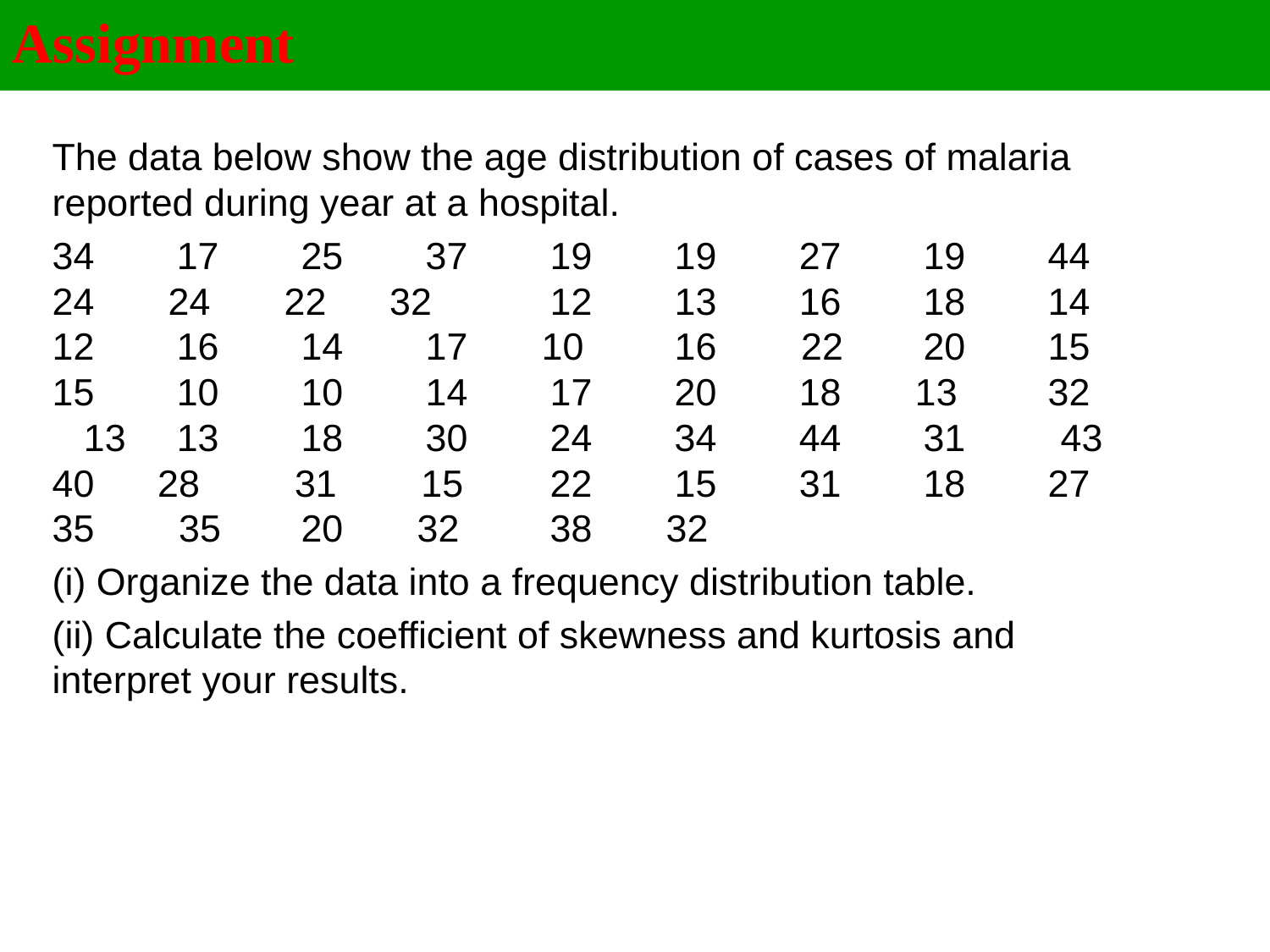

Assignment
 3- 57
The data below show the age distribution of cases of malaria reported during year at a hospital.
34	17	25	37	19	19	27	19	44    24       24       22      32	12	13	16	18	14 12 	16	14	17       10      	16        22	20	15 15 	10	10	14	17	20 	18       13       	32        13	13 	18	30	24	34	44	31         43 40      28         31        15	22	15	31	18	27 35        35	20       32	38       32
(i) Organize the data into a frequency distribution table.
(ii) Calculate the coefficient of skewness and kurtosis and interpret your results.